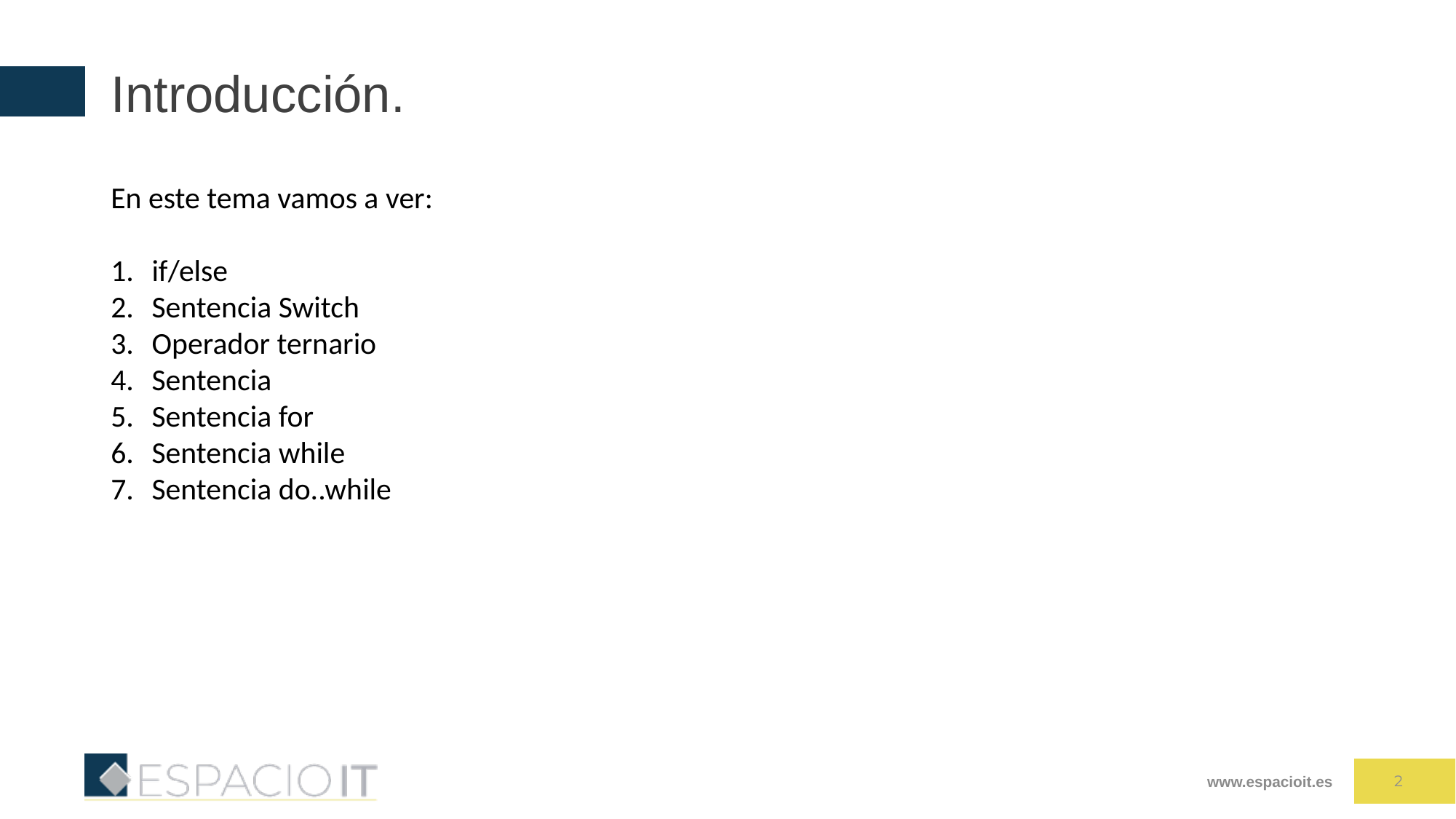

# Introducción.
En este tema vamos a ver:

if/else
Sentencia Switch
Operador ternario
Sentencia
Sentencia for
Sentencia while
Sentencia do..while

2